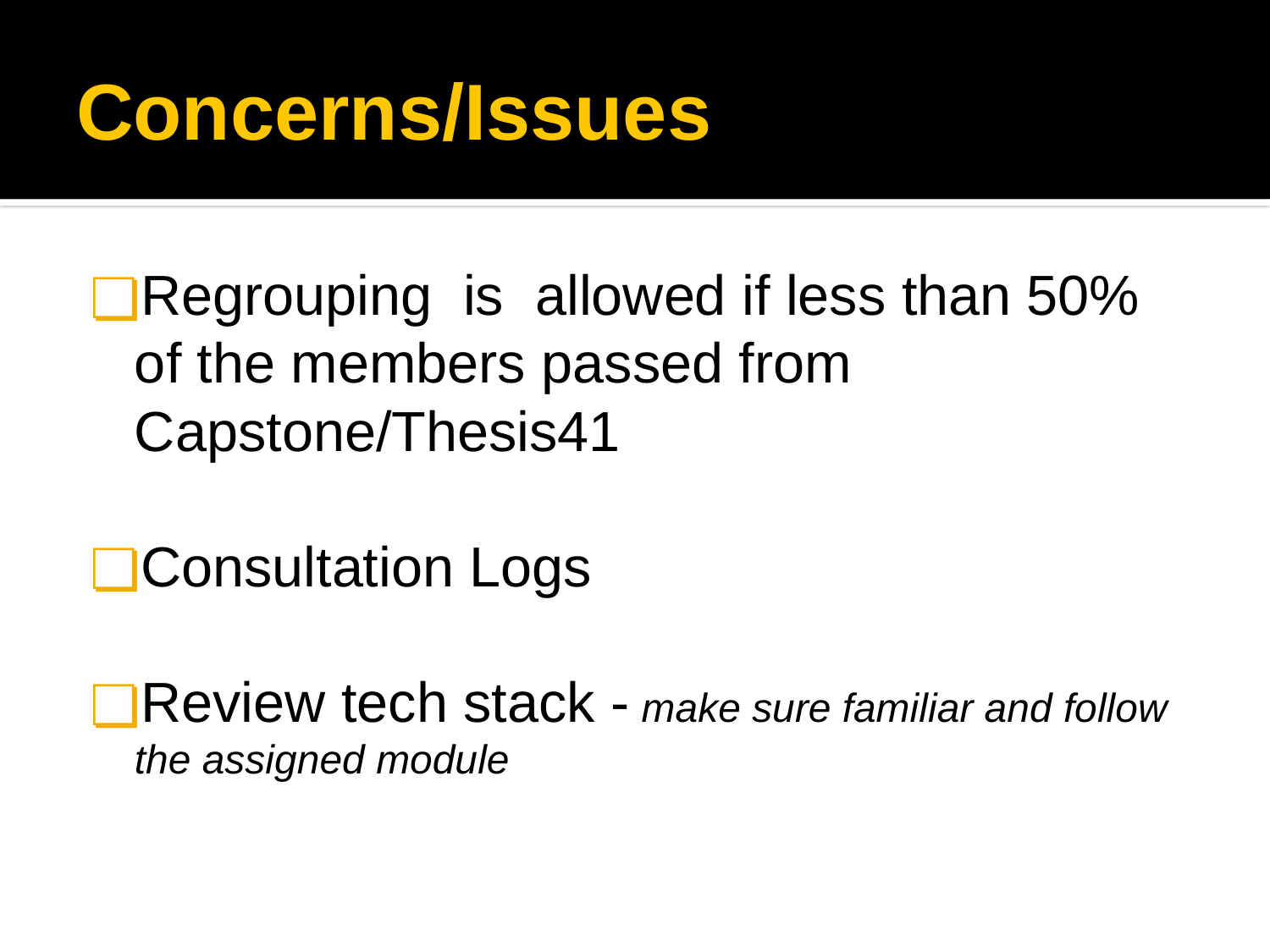

# Concerns/Issues
Regrouping  is  allowed if less than 50% of the members passed from Capstone/Thesis41

Consultation Logs

Review tech stack - make sure familiar and follow the assigned module